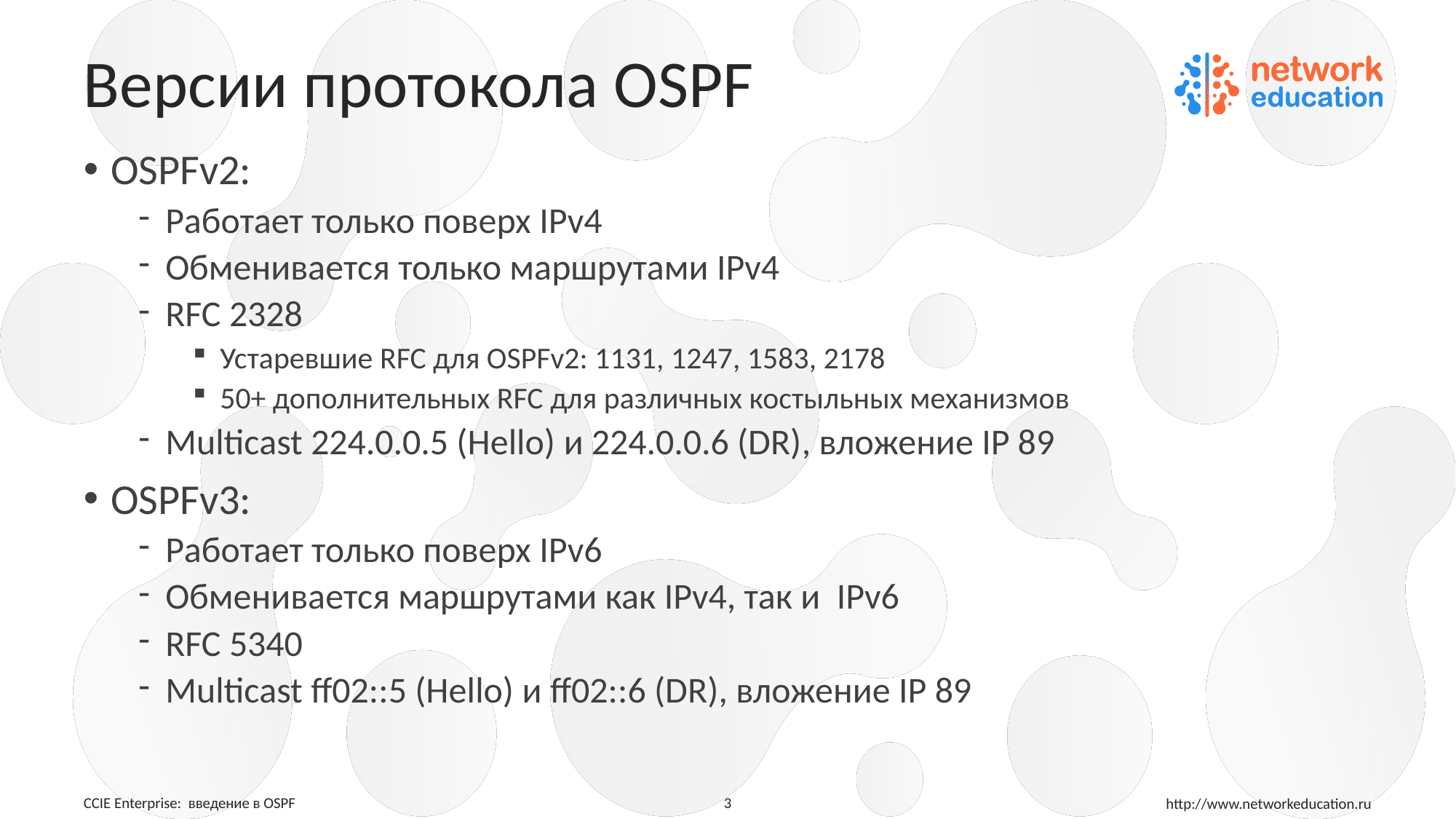

# Версии протокола OSPF
OSPFv2:
Работает только поверх IPv4
Обменивается только маршрутами IPv4
RFC 2328
Устаревшие RFC для OSPFv2: 1131, 1247, 1583, 2178
50+ дополнительных RFC для различных костыльных механизмов
Multicast 224.0.0.5 (Hello) и 224.0.0.6 (DR), вложение IP 89
OSPFv3:
Работает только поверх IPv6
Обменивается маршрутами как IPv4, так и  IPv6
RFC 5340
Multicast ff02::5 (Hello) и ff02::6 (DR), вложение IP 89
3
CCIE Enterprise:  введение в OSPF